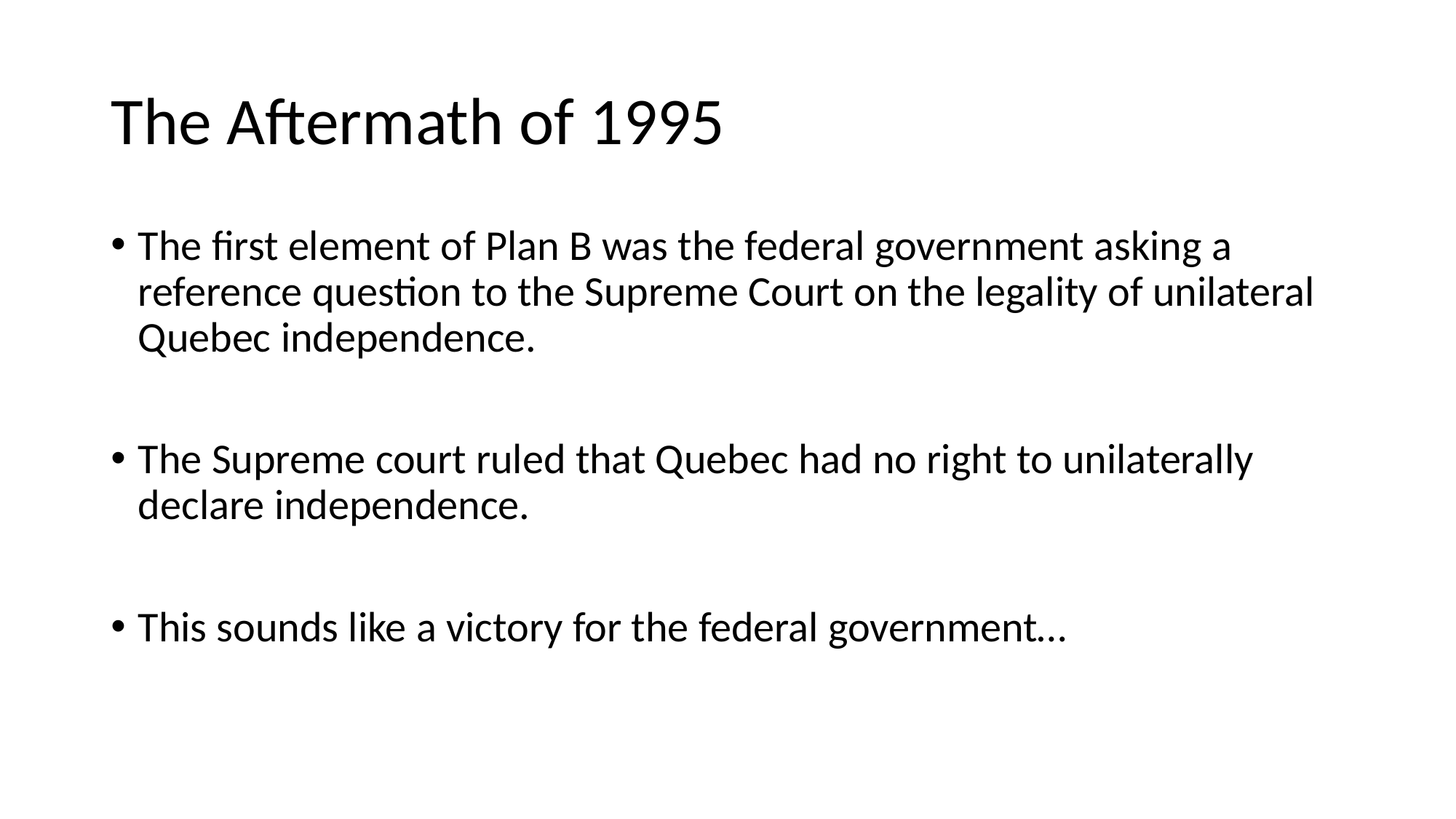

# The Aftermath of 1995
The first element of Plan B was the federal government asking a reference question to the Supreme Court on the legality of unilateral Quebec independence.

The Supreme court ruled that Quebec had no right to unilaterally declare independence.

This sounds like a victory for the federal government…